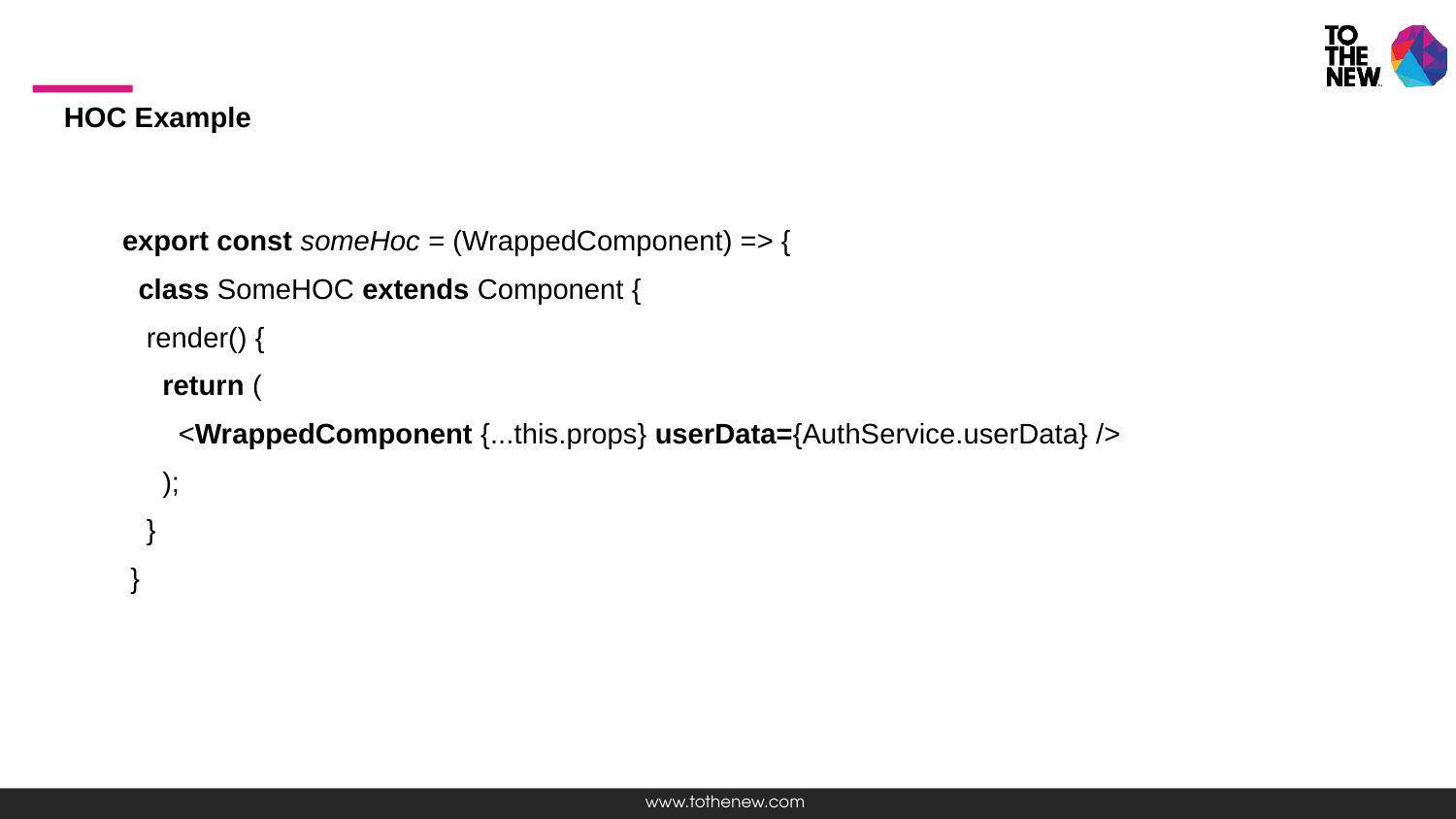

HOC Example

export const someHoc = (WrappedComponent) => {
  class SomeHOC extends Component {
   render() {
     return (
       <WrappedComponent {...this.props} userData={AuthService.userData} />
     );
   }
 }